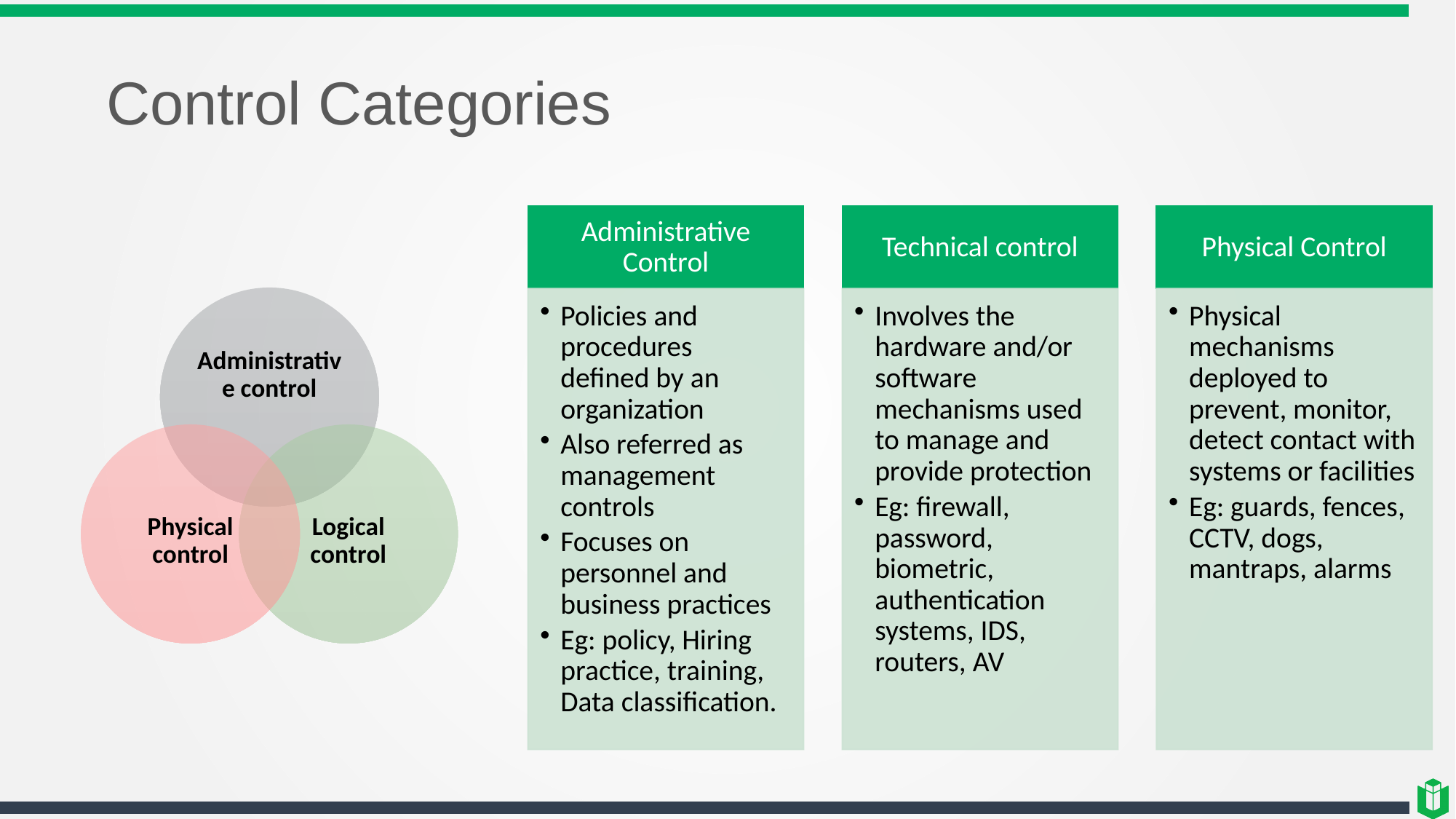

# Control Categories
Administrative control
Logical control
Physical control
Administrative Control
Policies and procedures defined by an organization
Also referred as management controls
Focuses on personnel and business practices
Eg: policy, Hiring practice, training, Data classification.
Technical control
Involves the hardware and/or software mechanisms used to manage and provide protection
Eg: firewall, password, biometric, authentication systems, IDS, routers, AV
Physical Control
Physical mechanisms deployed to prevent, monitor, detect contact with systems or facilities
Eg: guards, fences, CCTV, dogs, mantraps, alarms